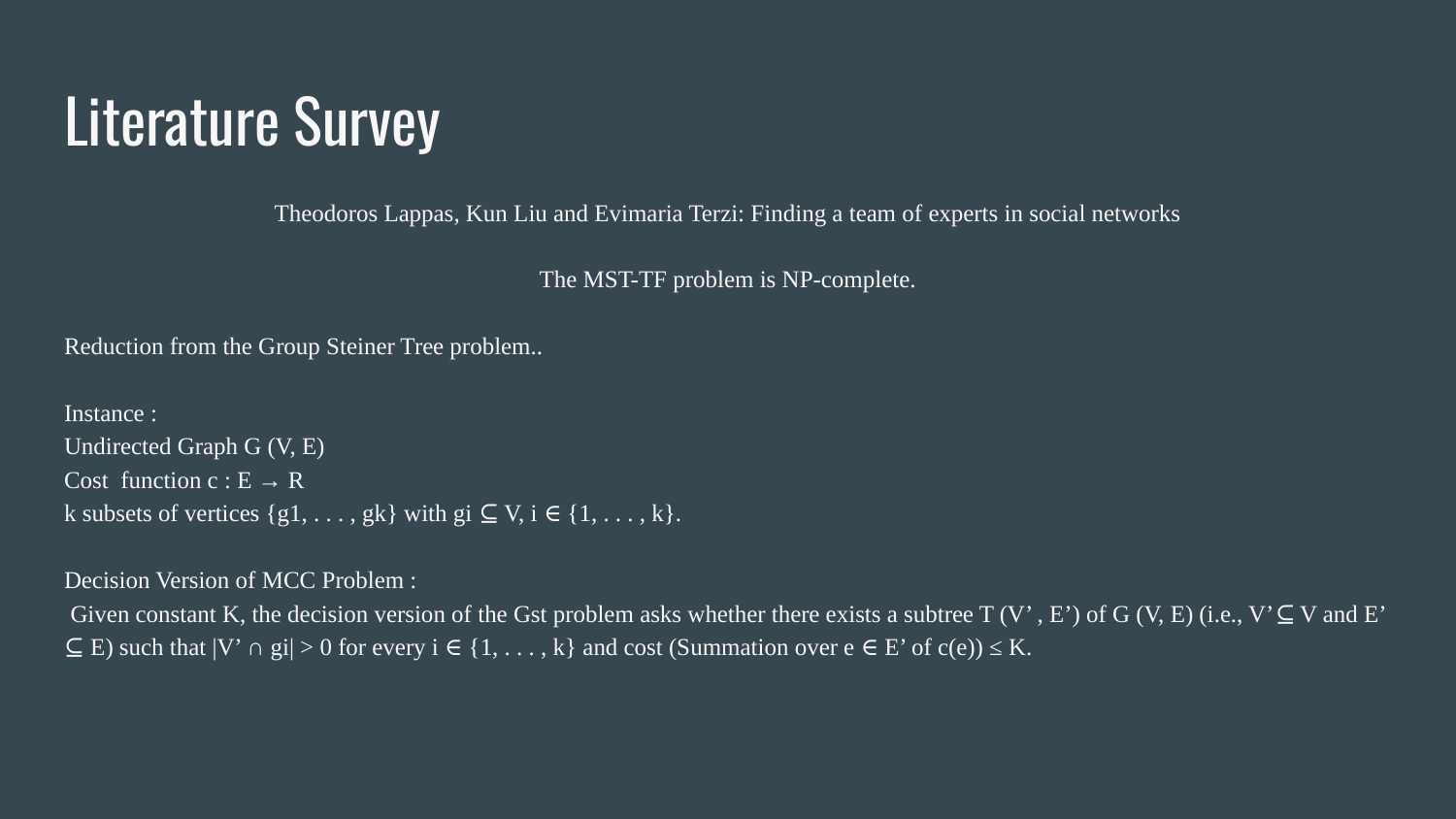

# Literature Survey
Theodoros Lappas, Kun Liu and Evimaria Terzi: Finding a team of experts in social networks
The MST-TF problem is NP-complete.

Reduction from the Group Steiner Tree problem..

Instance :
Undirected Graph G (V, E)
Cost  function c : E → R
k subsets of vertices {g1, . . . , gk} with gi ⊆ V, i ∈ {1, . . . , k}.

Decision Version of MCC Problem :
 Given constant K, the decision version of the Gst problem asks whether there exists a subtree T (V’ , E’) of G (V, E) (i.e., V’⊆ V and E’ ⊆ E) such that |V’ ∩ gi| > 0 for every i ∈ {1, . . . , k} and cost (Summation over e ∈ E’ of c(e)) ≤ K.